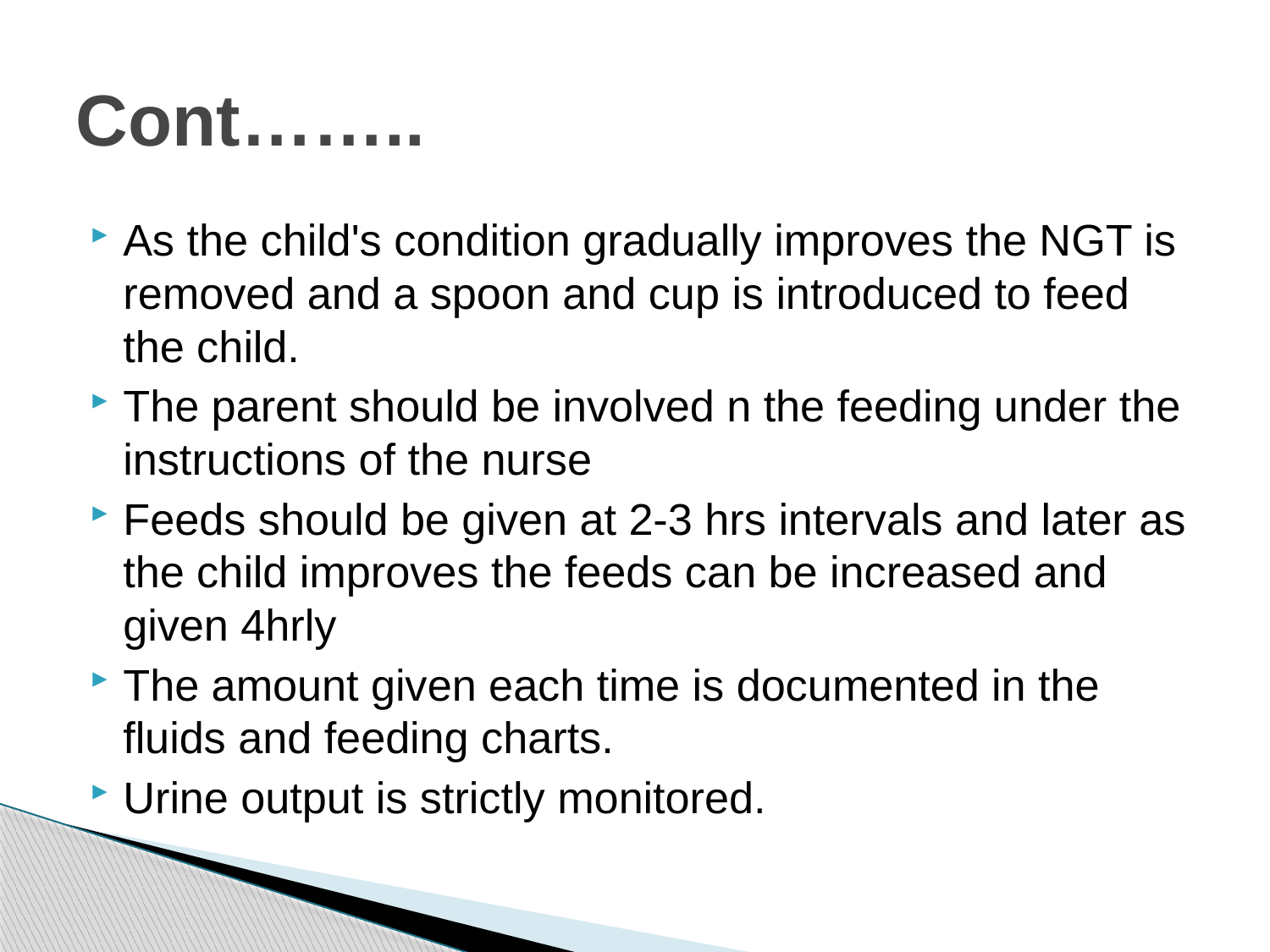

# Cont……..
As the child's condition gradually improves the NGT is removed and a spoon and cup is introduced to feed the child.
The parent should be involved n the feeding under the instructions of the nurse
Feeds should be given at 2-3 hrs intervals and later as the child improves the feeds can be increased and given 4hrly
The amount given each time is documented in the fluids and feeding charts.
Urine output is strictly monitored.